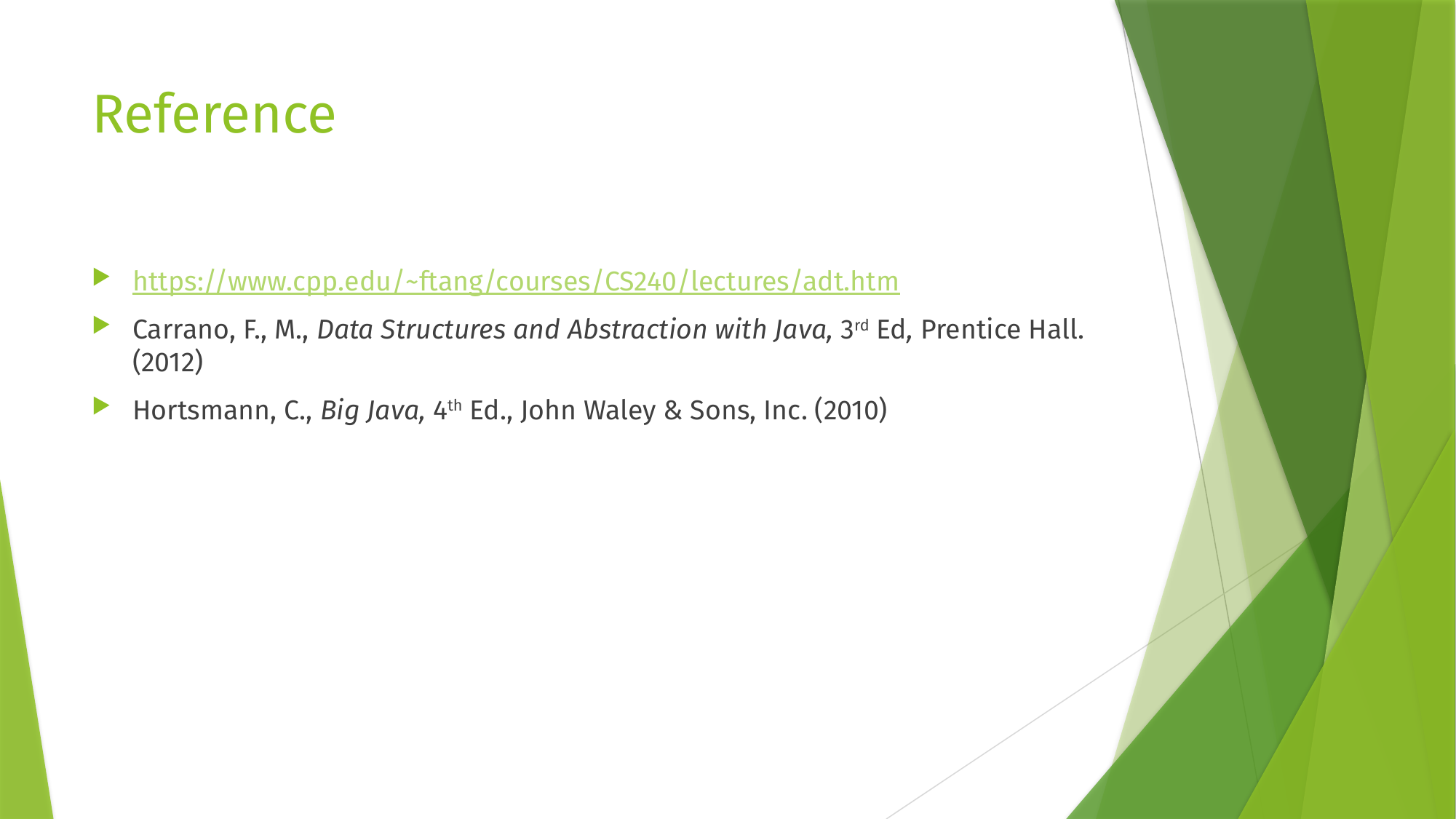

# Reference
https://www.cpp.edu/~ftang/courses/CS240/lectures/adt.htm
Carrano, F., M., Data Structures and Abstraction with Java, 3rd Ed, Prentice Hall. (2012)
Hortsmann, C., Big Java, 4th Ed., John Waley & Sons, Inc. (2010)